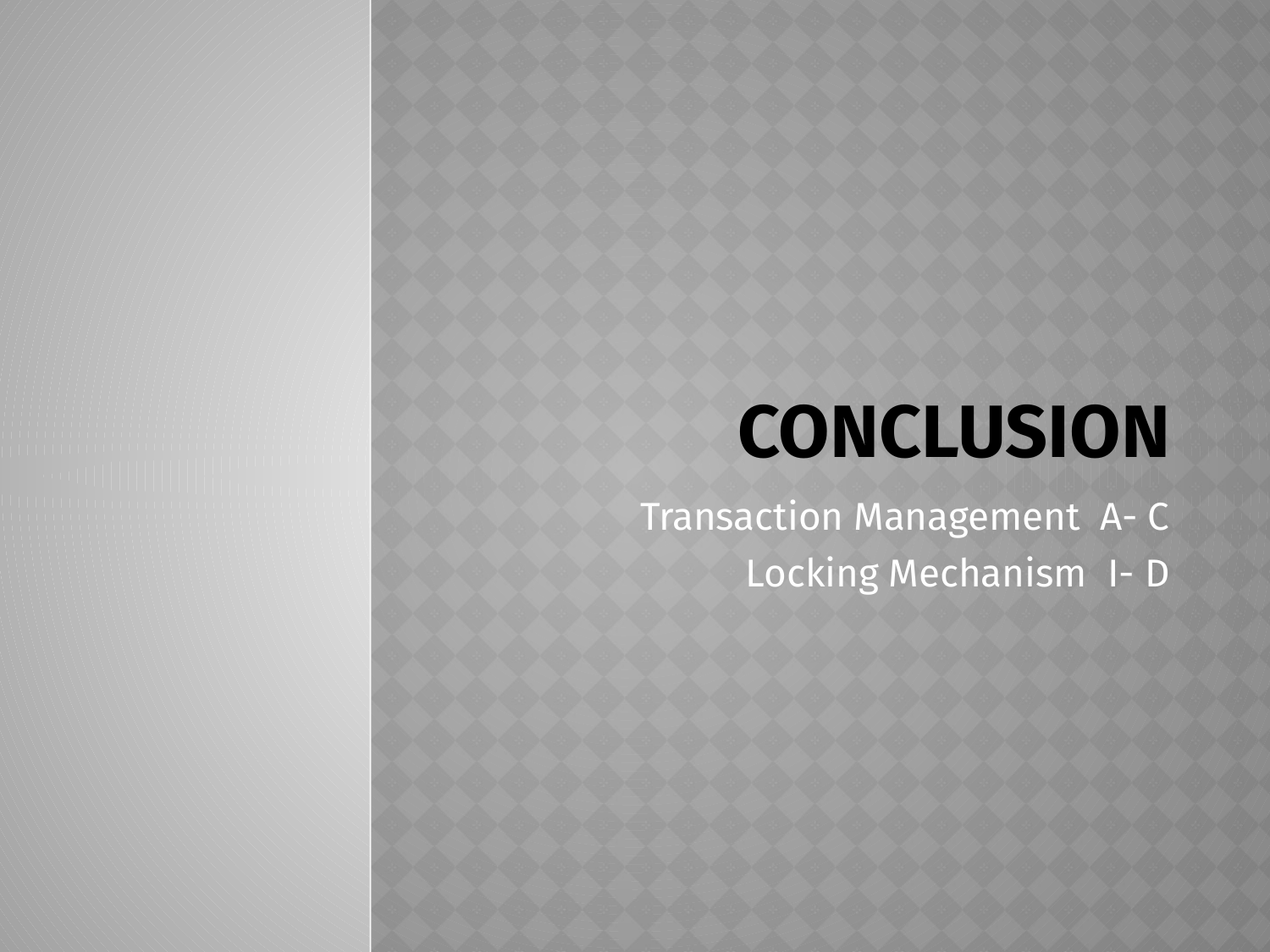

# Conclusion
Transaction Management  A- C
Locking Mechanism  I- D